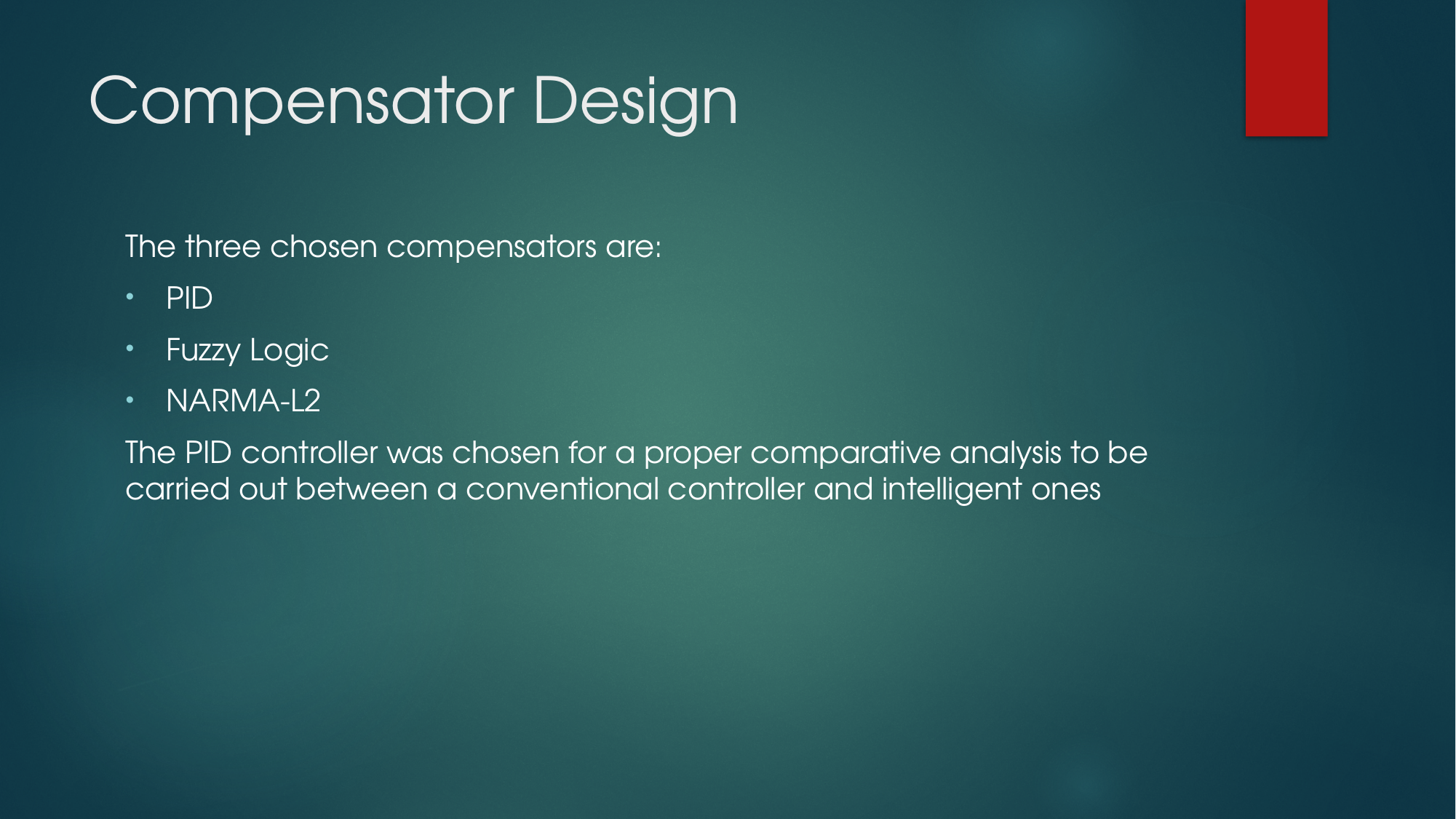

# Compensator Design
The three chosen compensators are:
PID
Fuzzy Logic
NARMA-L2
The PID controller was chosen for a proper comparative analysis to be carried out between a conventional controller and intelligent ones